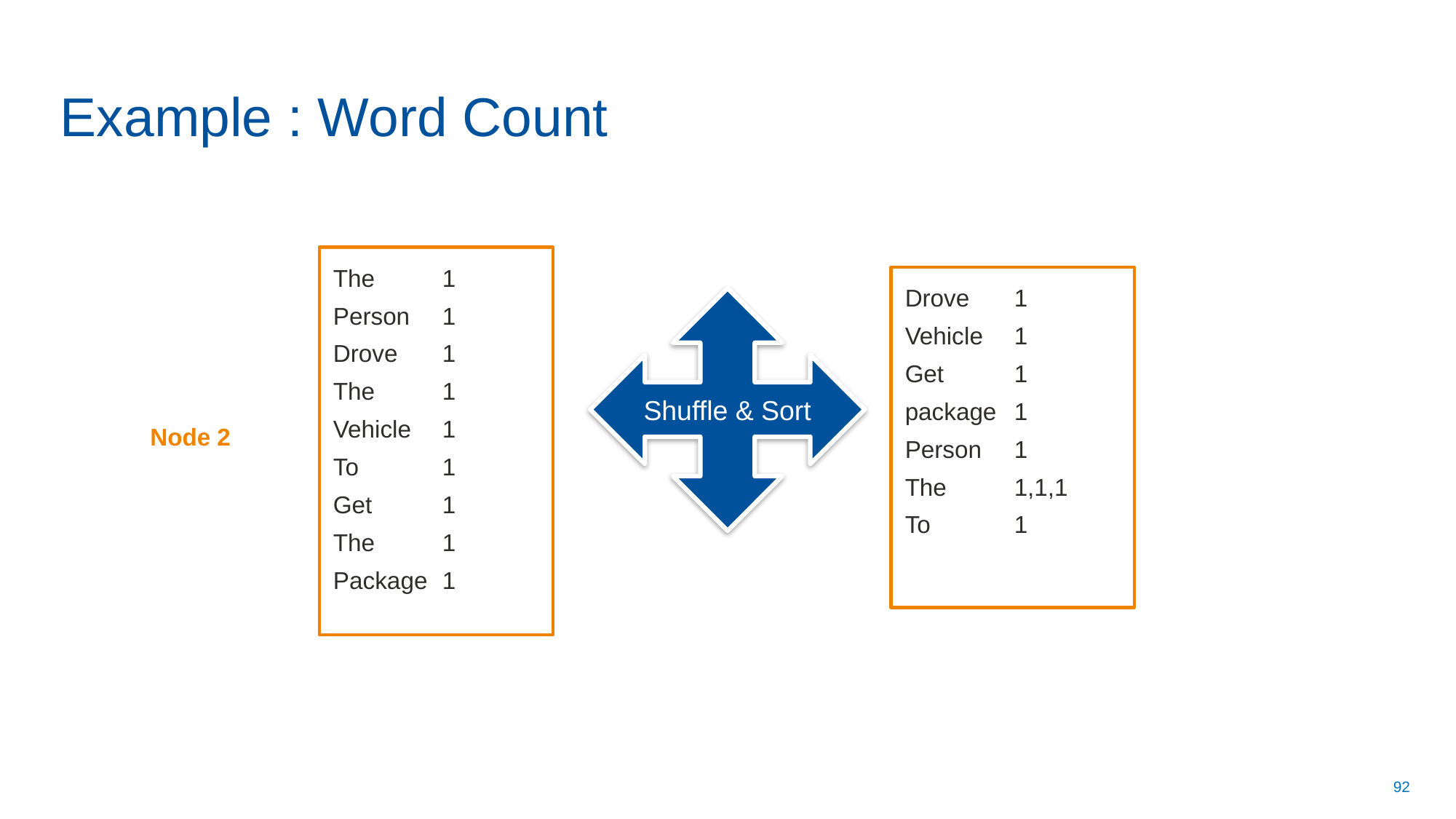

# Example : Word Count
The	1
Person	1
Drove	1
The	1
Vehicle	1
To	1
Get	1
The	1
Package	1

Drove	1
Vehicle	1
Get	1
package	1
Person	1
The	1,1,1
To	1
Shuffle & Sort
Node 2